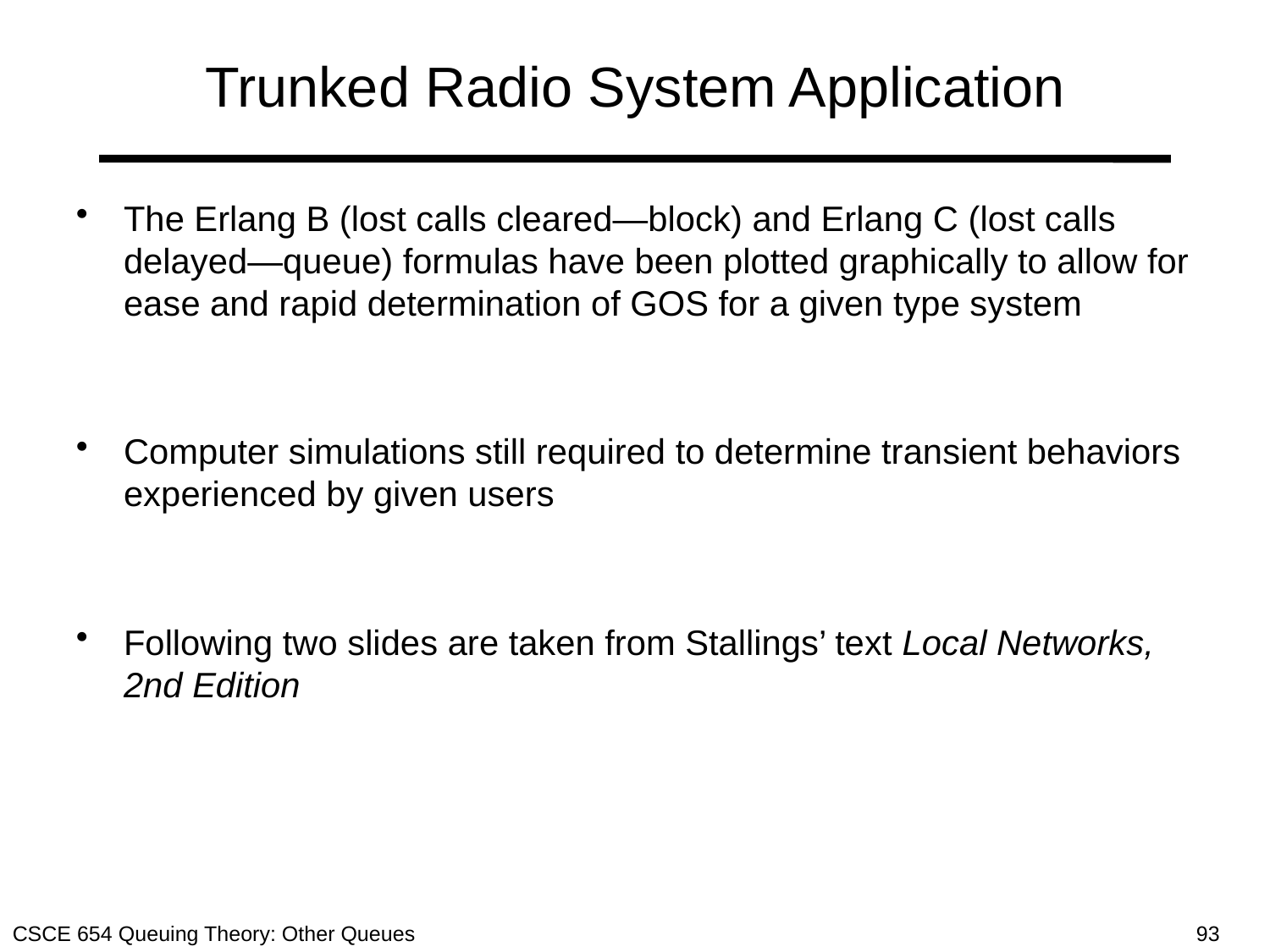

# Trunked Radio System Application
The Erlang B (lost calls cleared—block) and Erlang C (lost calls delayed—queue) formulas have been plotted graphically to allow for ease and rapid determination of GOS for a given type system

Computer simulations still required to determine transient behaviors experienced by given users

Following two slides are taken from Stallings’ text Local Networks, 2nd Edition